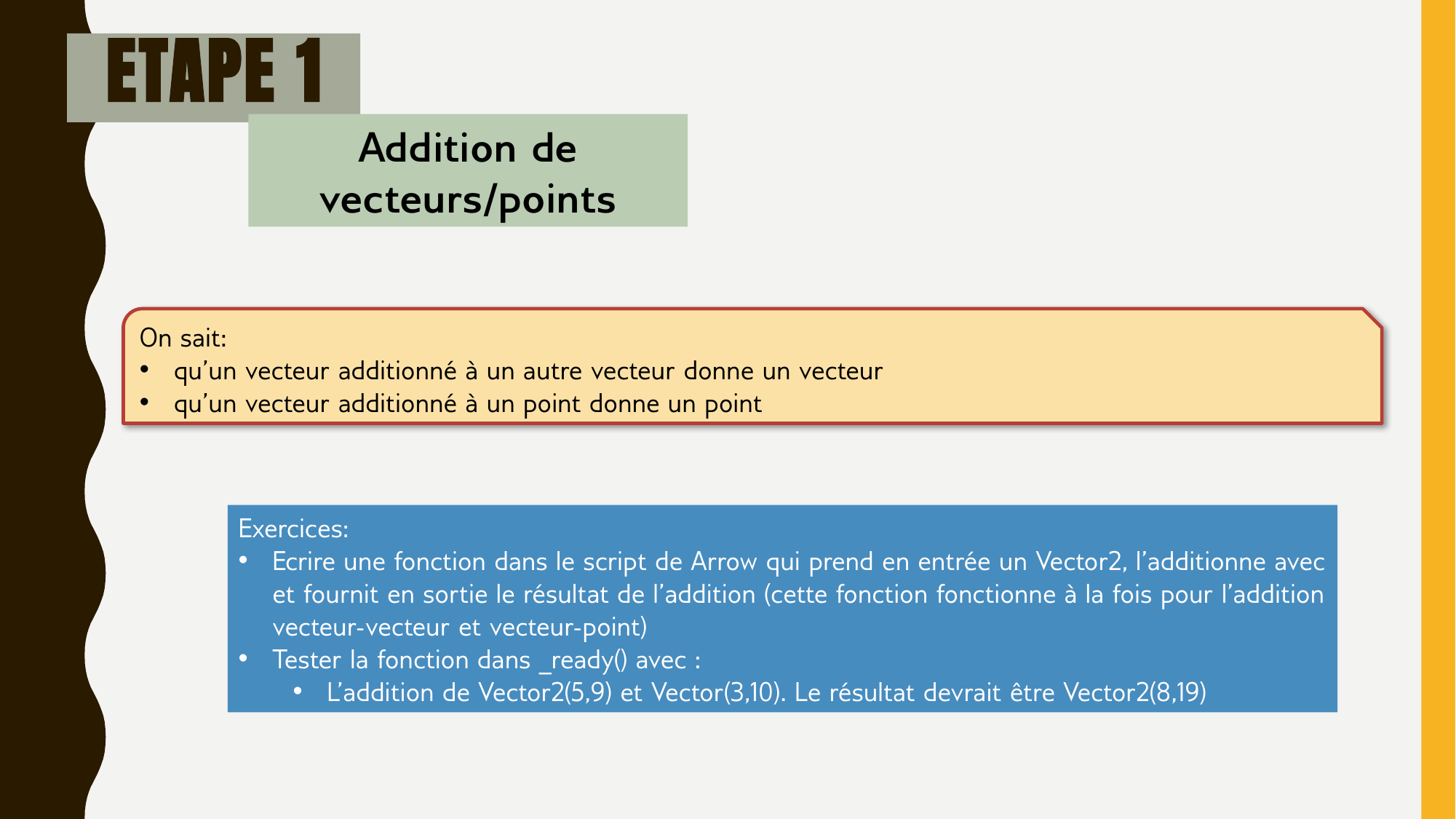

# Etape 1
Addition de vecteurs/points
On sait:
qu’un vecteur additionné à un autre vecteur donne un vecteur
qu’un vecteur additionné à un point donne un point
Exercices:
Ecrire une fonction dans le script de Arrow qui prend en entrée un Vector2, l’additionne avec et fournit en sortie le résultat de l’addition (cette fonction fonctionne à la fois pour l’addition vecteur-vecteur et vecteur-point)
Tester la fonction dans _ready() avec :
L’addition de Vector2(5,9) et Vector(3,10). Le résultat devrait être Vector2(8,19)